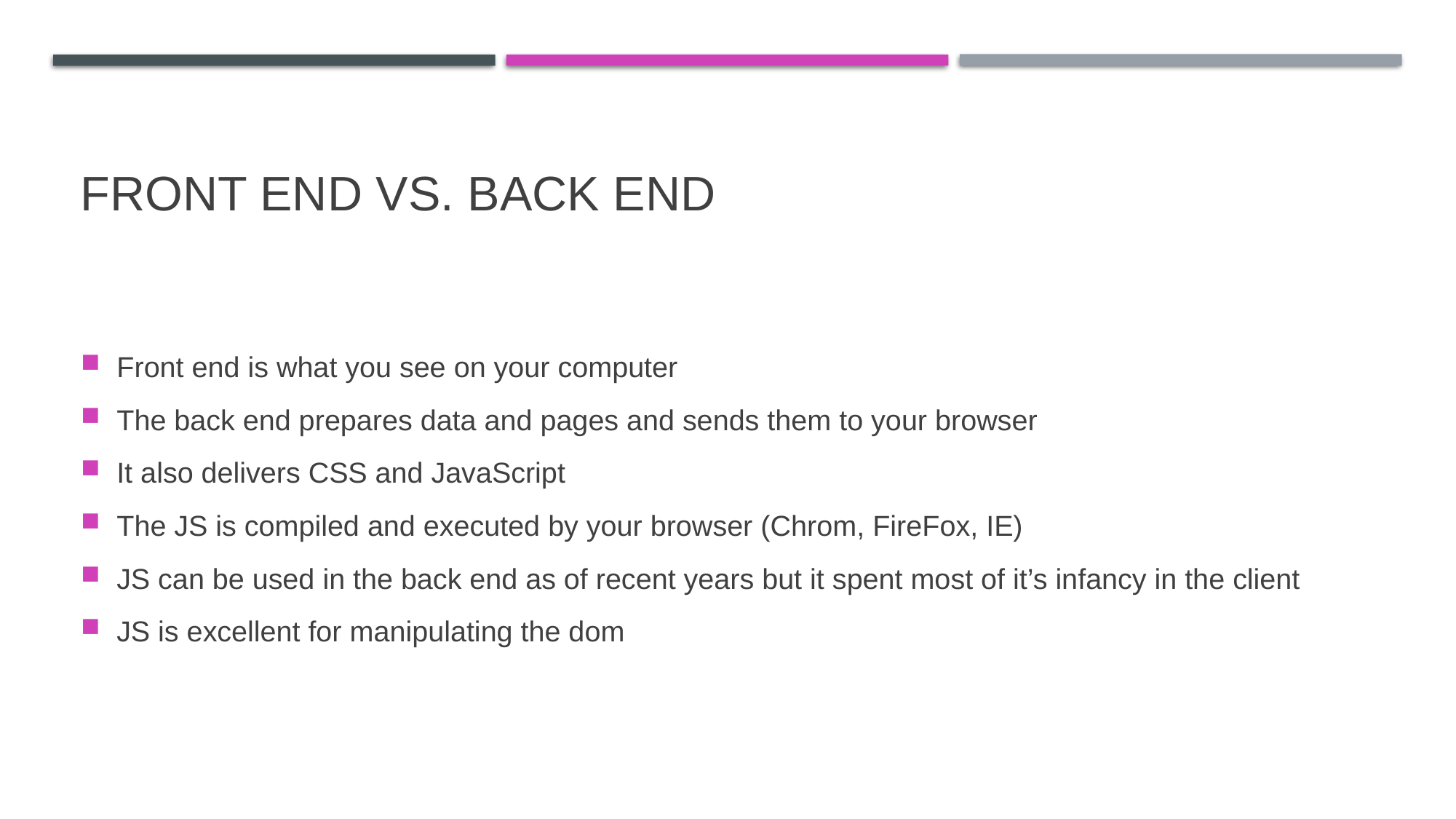

# Front end vs. back end
Front end is what you see on your computer
The back end prepares data and pages and sends them to your browser
It also delivers CSS and JavaScript
The JS is compiled and executed by your browser (Chrom, FireFox, IE)
JS can be used in the back end as of recent years but it spent most of it’s infancy in the client
JS is excellent for manipulating the dom